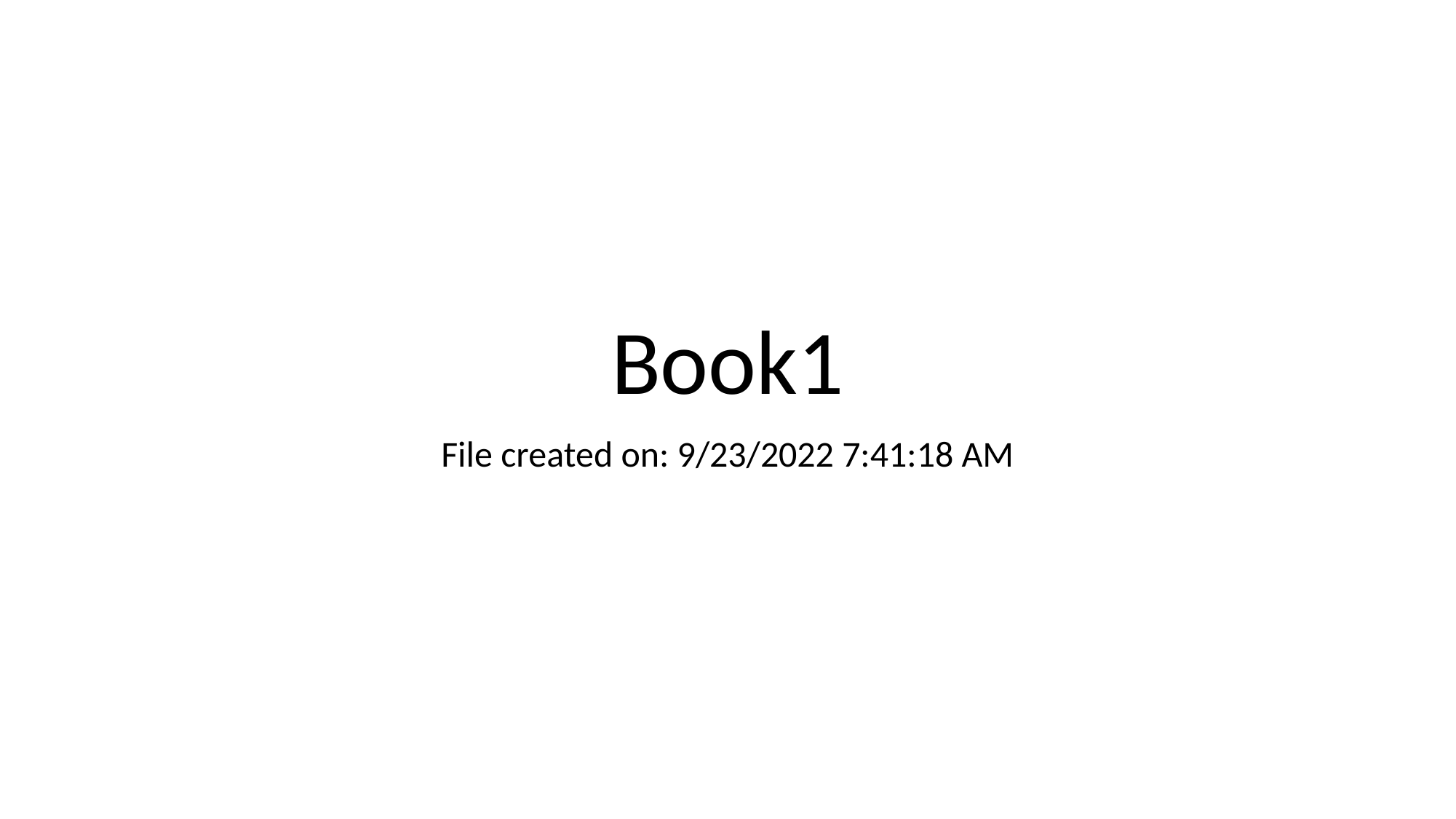

# Book1
File created on: 9/23/2022 7:41:18 AM